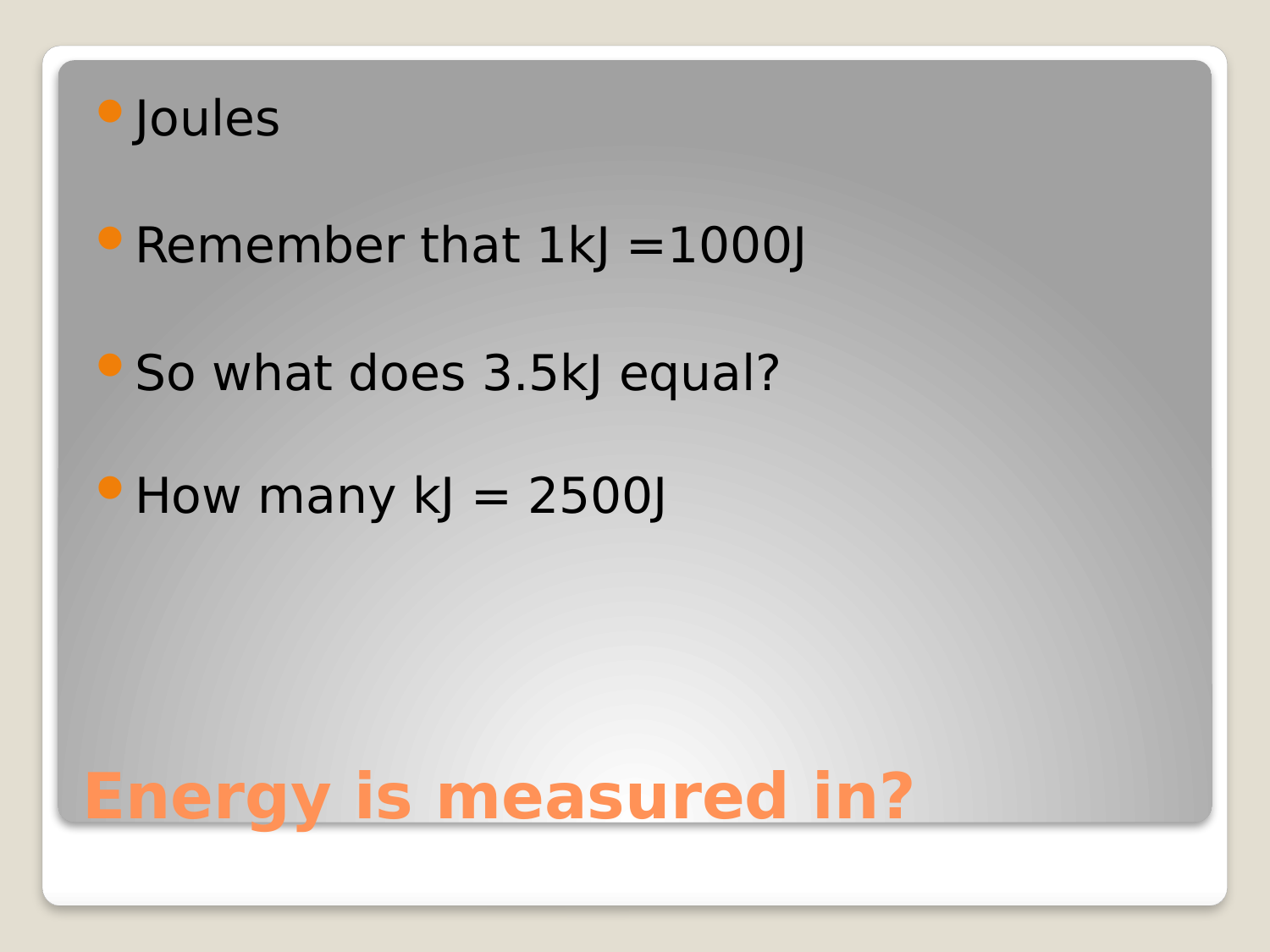

Joules

Remember that 1kJ =1000J

So what does 3.5kJ equal?
How many kJ = 2500J
# Energy is measured in?